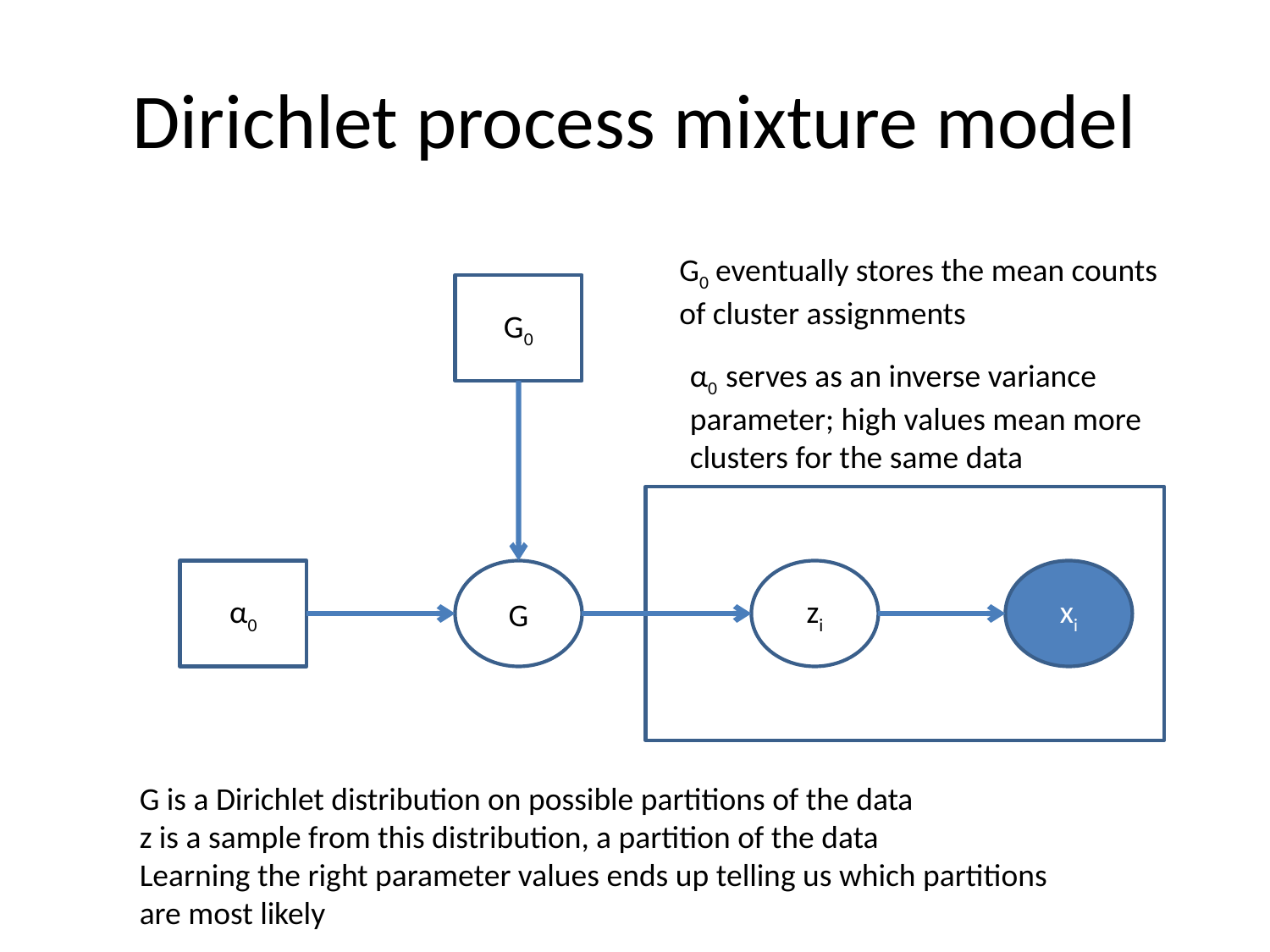

# Dirichlet process mixture model
G0 eventually stores the mean counts of cluster assignments
G0
α0  serves as an inverse variance parameter; high values mean more clusters for the same data

α0
G
zi
xi
G is a Dirichlet distribution on possible partitions of the data
z is a sample from this distribution, a partition of the data
Learning the right parameter values ends up telling us which partitions are most likely